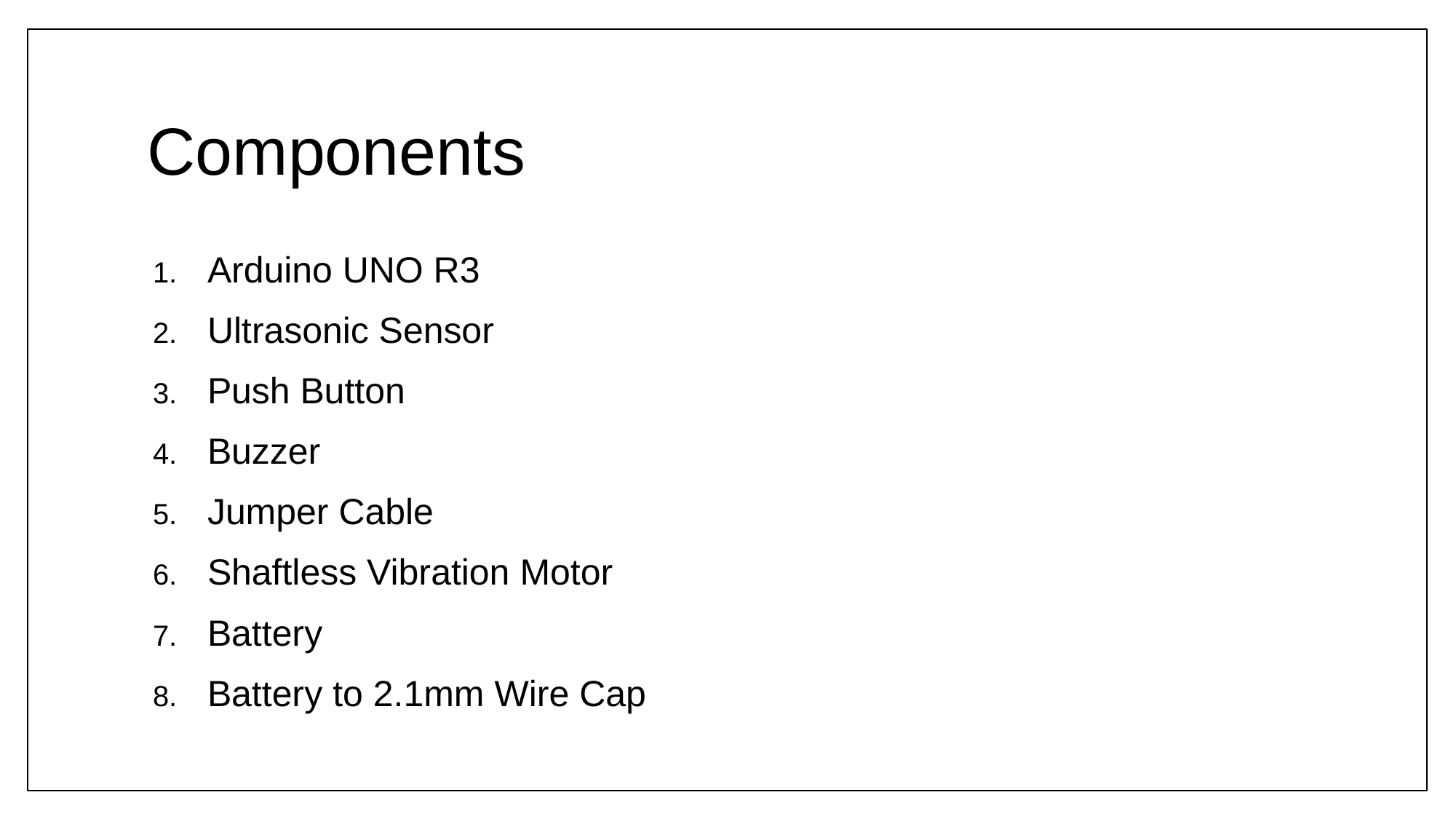

# Components
Arduino UNO R3
Ultrasonic Sensor
Push Button
Buzzer
Jumper Cable
Shaftless Vibration Motor
Battery
Battery to 2.1mm Wire Cap